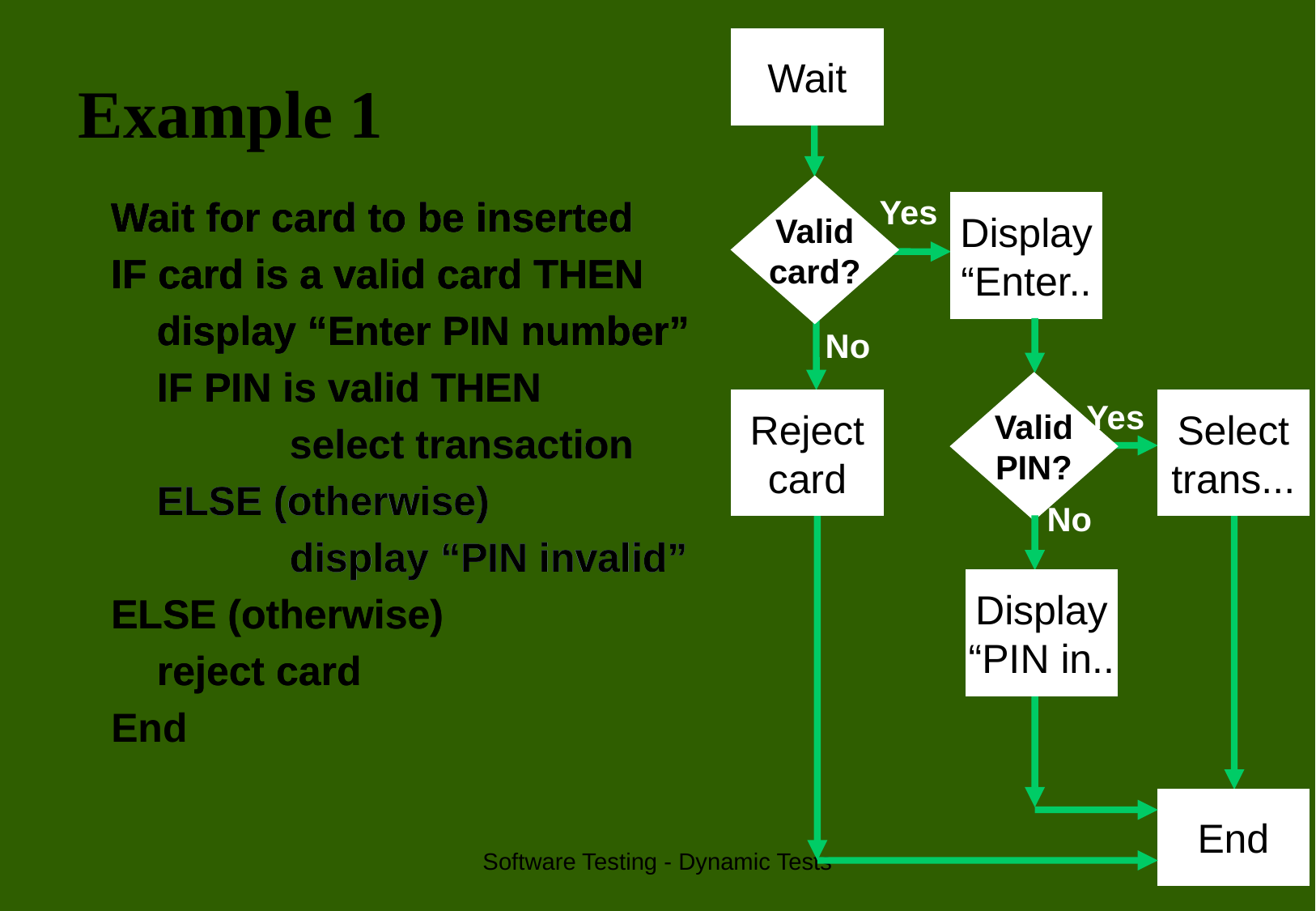

Wait
# Example 1

Valid
card?
Wait for card to be inserted
IF card is a valid card THEN
	display “Enter PIN number”
	IF PIN is valid THEN
		 select transaction
	ELSE (otherwise)
		 display “PIN invalid”
ELSE (otherwise)
	reject card
End
Wait for card to be inserted
Wait for card to be inserted
IF card is a valid card THEN
Wait for card to be inserted
IF card is a valid card THEN
	display “Enter PIN number”
Wait for card to be inserted
IF card is a valid card THEN
	display “Enter PIN number”
	IF PIN is valid THEN
Wait for card to be inserted
IF card is a valid card THEN
	display “Enter PIN number”
	IF PIN is valid THEN
		 select transaction
Wait for card to be inserted
IF card is a valid card THEN
	display “Enter PIN number”
	IF PIN is valid THEN
		 select transaction
	ELSE (otherwise)
		 display “PIN invalid”
Wait for card to be inserted
IF card is a valid card THEN
	display “Enter PIN number”
	IF PIN is valid THEN
		 select transaction
	ELSE (otherwise)
		 display “PIN invalid”
ELSE (otherwise)
	reject card
Yes
Display
“Enter..

No

Reject
card

Valid
PIN?
Yes
Select
trans...

End

No

Display
“PIN in..

Software Testing - Dynamic Tests
46